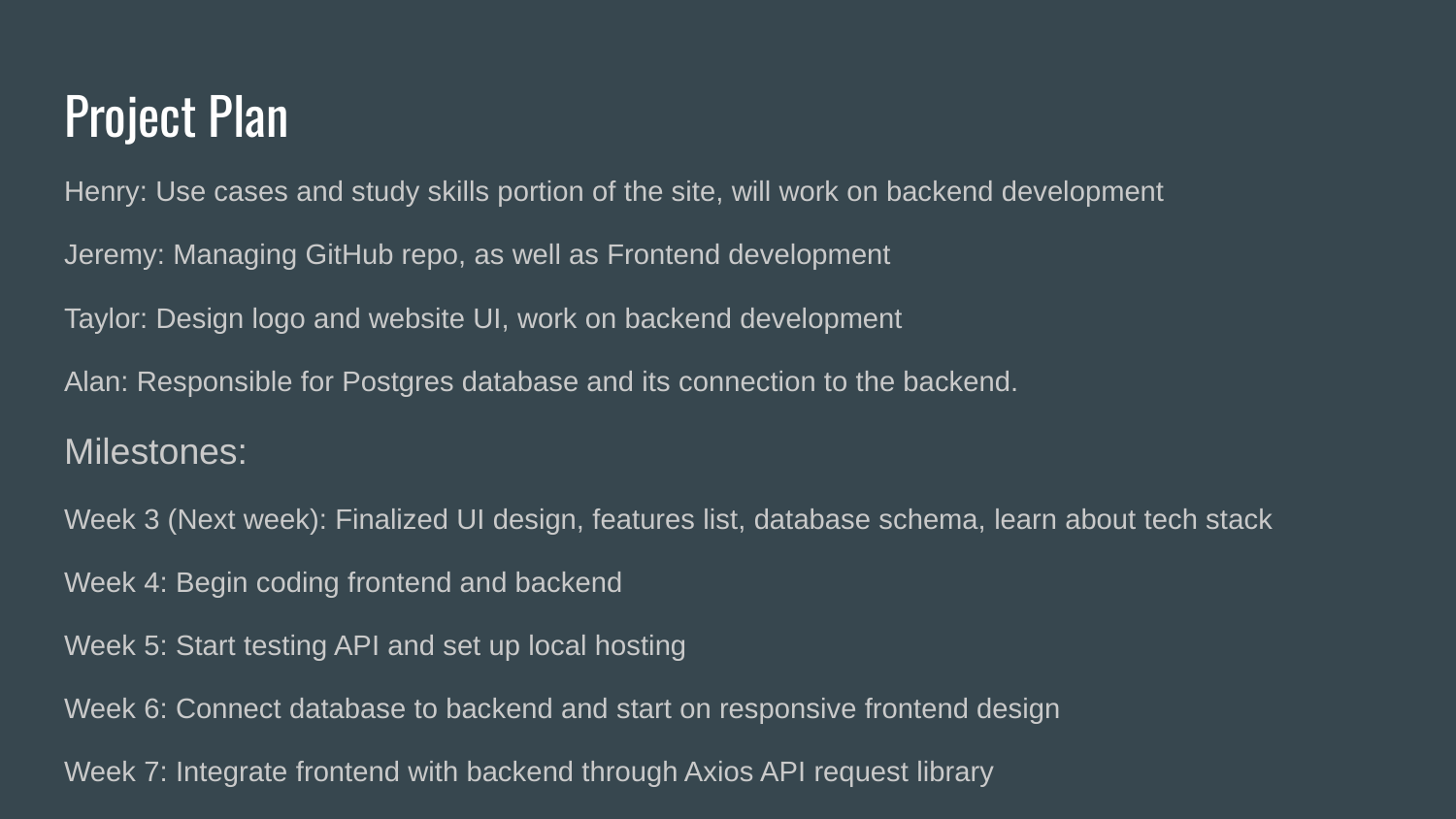

# Project Plan
Henry: Use cases and study skills portion of the site, will work on backend development
Jeremy: Managing GitHub repo, as well as Frontend development
Taylor: Design logo and website UI, work on backend development
Alan: Responsible for Postgres database and its connection to the backend.
Milestones:
Week 3 (Next week): Finalized UI design, features list, database schema, learn about tech stack
Week 4: Begin coding frontend and backend
Week 5: Start testing API and set up local hosting
Week 6: Connect database to backend and start on responsive frontend design
Week 7: Integrate frontend with backend through Axios API request library